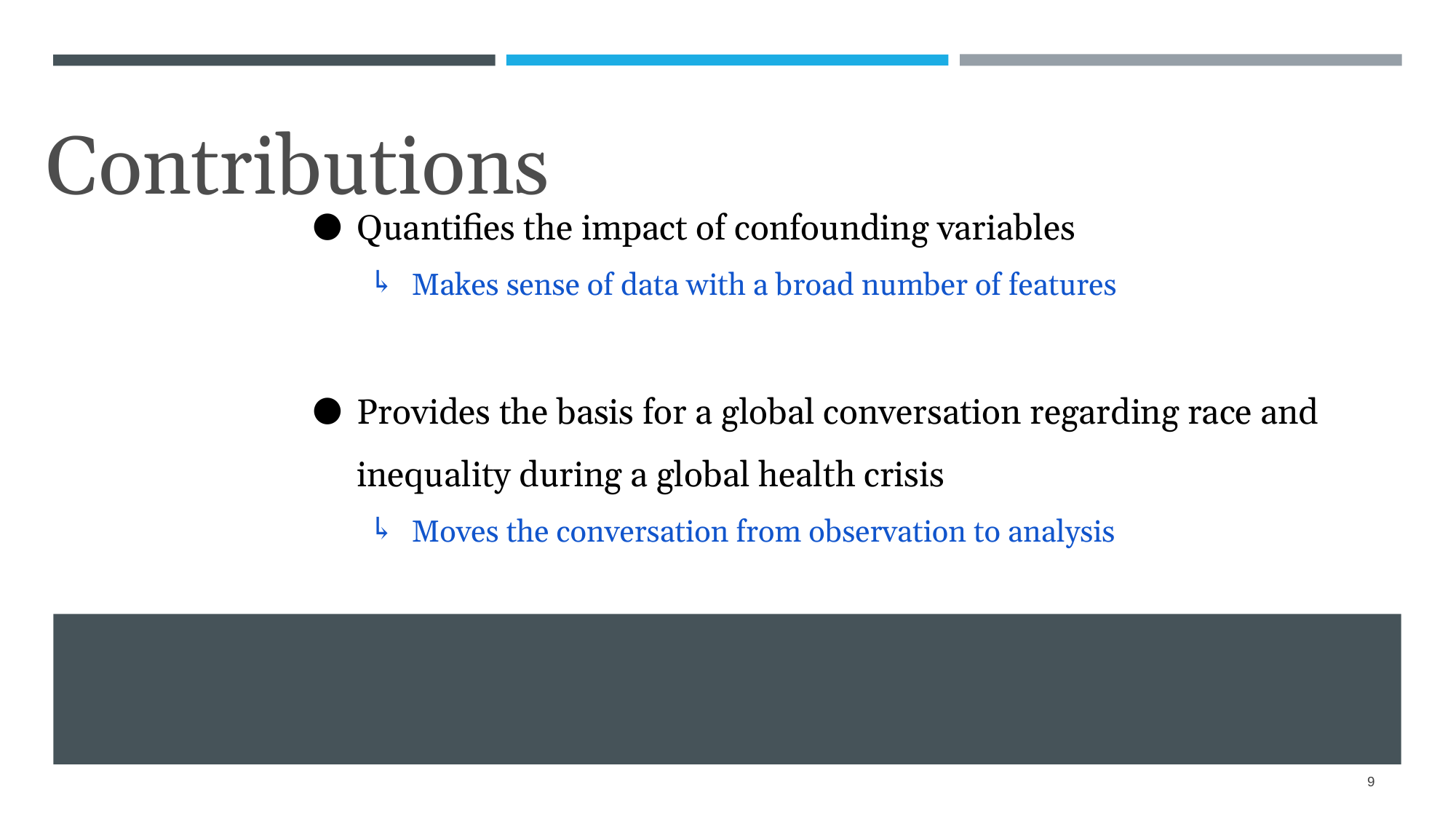

Contributions
Quantifies the impact of confounding variables
Makes sense of data with a broad number of features

Provides the basis for a global conversation regarding race and inequality during a global health crisis
Moves the conversation from observation to analysis

9